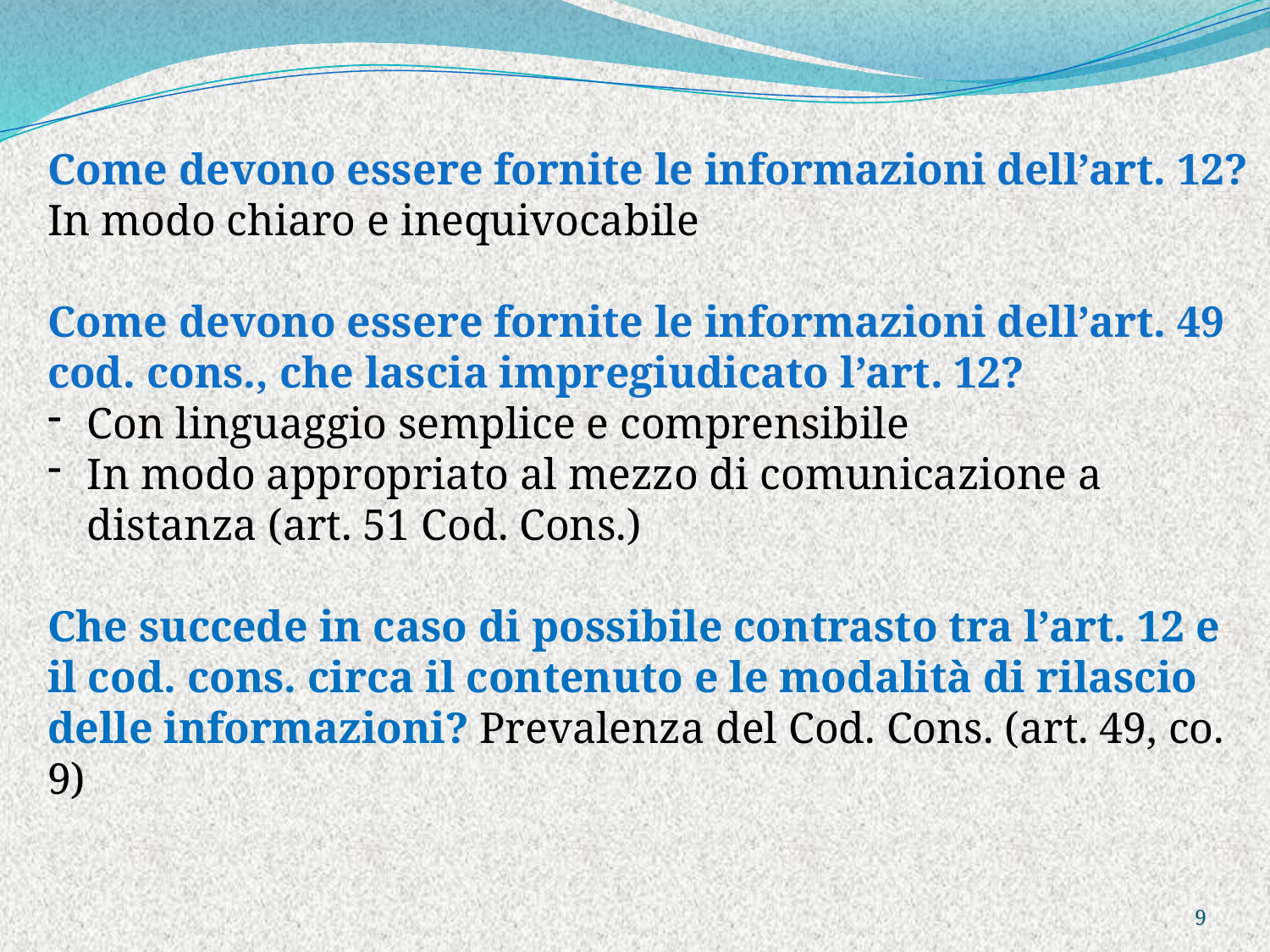

Come devono essere fornite le informazioni dell’art. 12?
In modo chiaro e inequivocabile

Come devono essere fornite le informazioni dell’art. 49 cod. cons., che lascia impregiudicato l’art. 12?
Con linguaggio semplice e comprensibile
In modo appropriato al mezzo di comunicazione a distanza (art. 51 Cod. Cons.)

Che succede in caso di possibile contrasto tra l’art. 12 e il cod. cons. circa il contenuto e le modalità di rilascio delle informazioni? Prevalenza del Cod. Cons. (art. 49, co. 9)
9